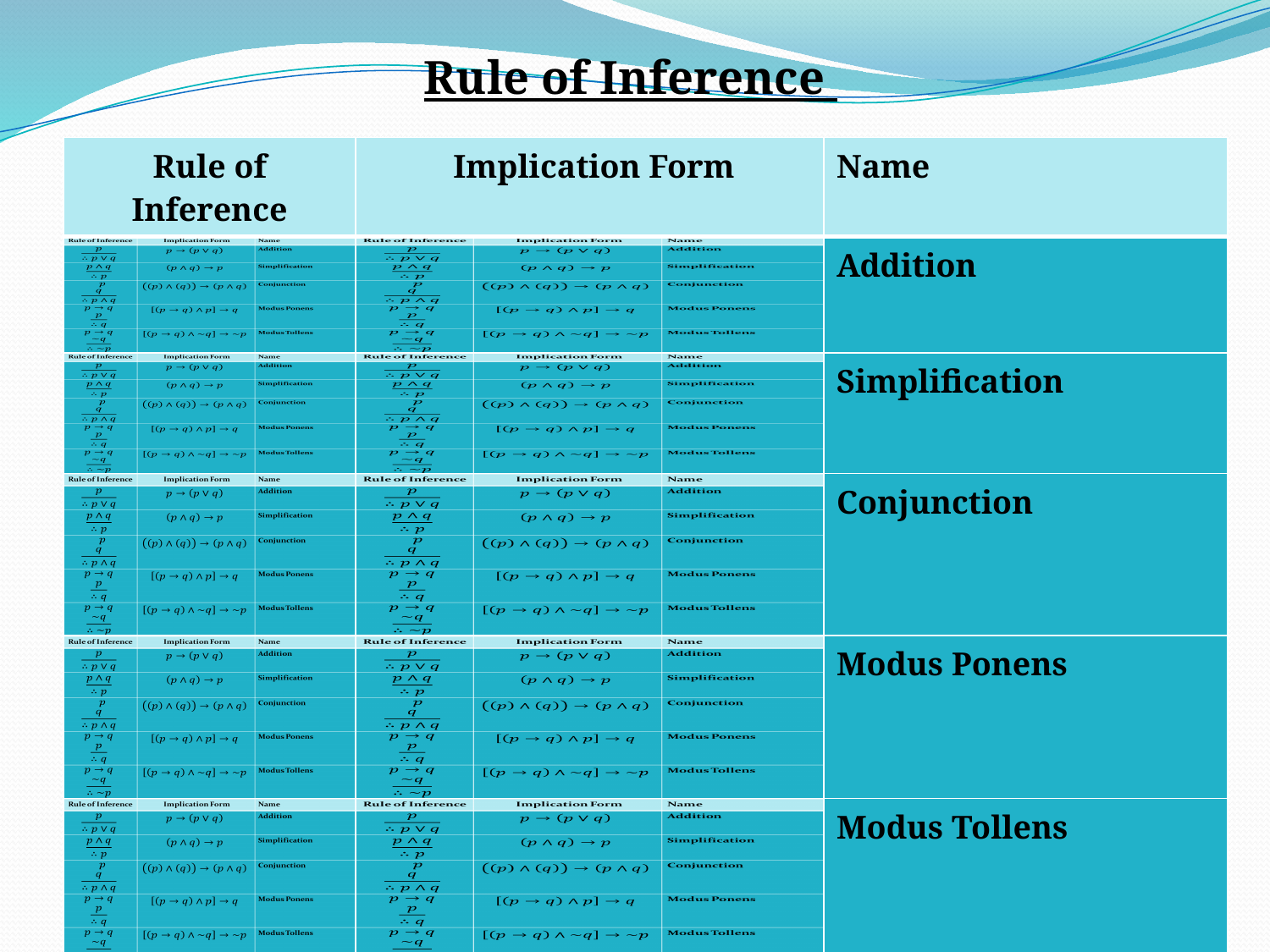

#
Rule of Inference

| Rule of Inference | Implication Form | Name |
| --- | --- | --- |
|  |  | Addition |
|  |  | Simplification |
|  |  | Conjunction |
|  |  | Modus Ponens |
|  |  | Modus Tollens |